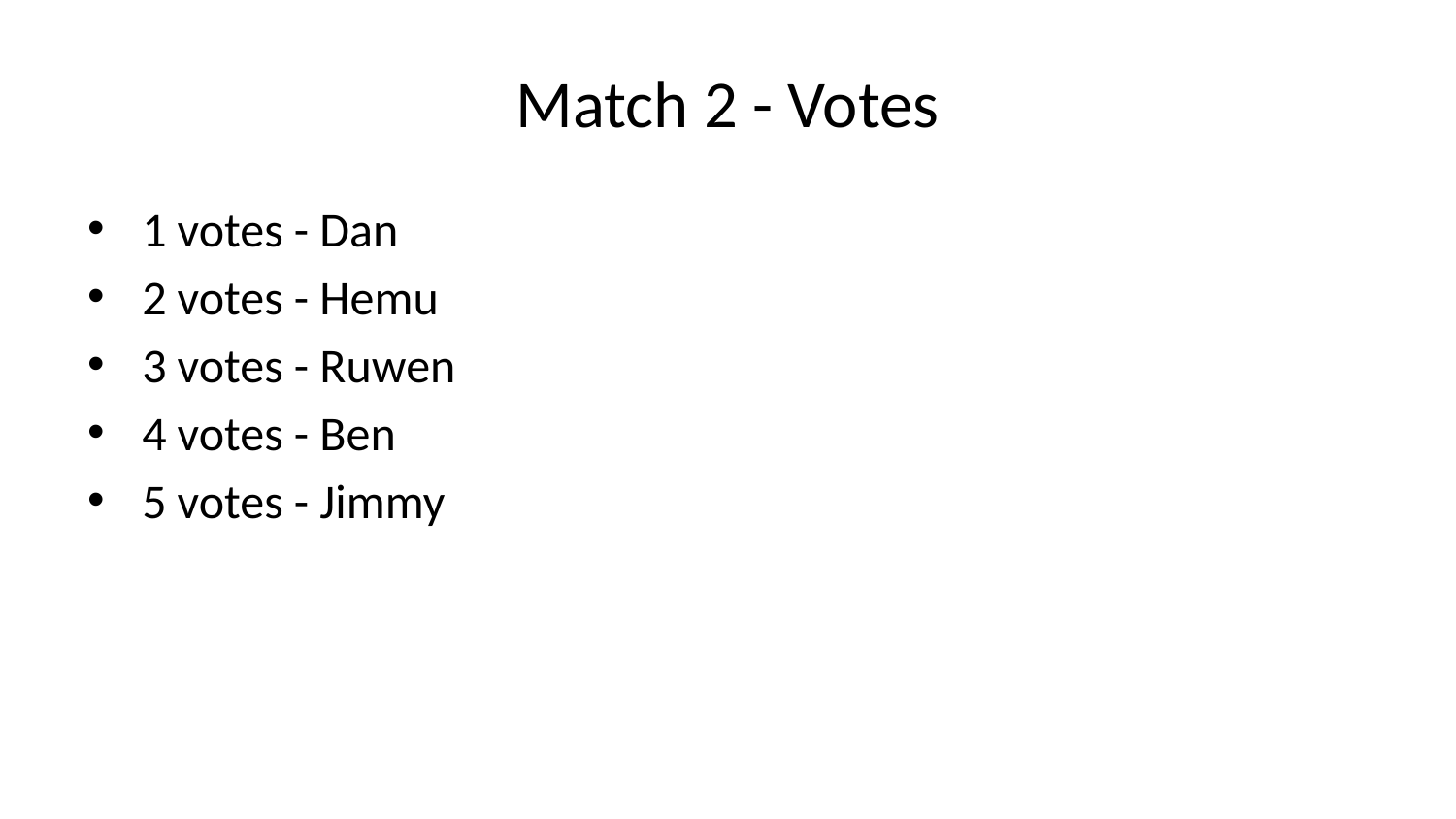

# Match 2 - Votes
1 votes - Dan
2 votes - Hemu
3 votes - Ruwen
4 votes - Ben
5 votes - Jimmy